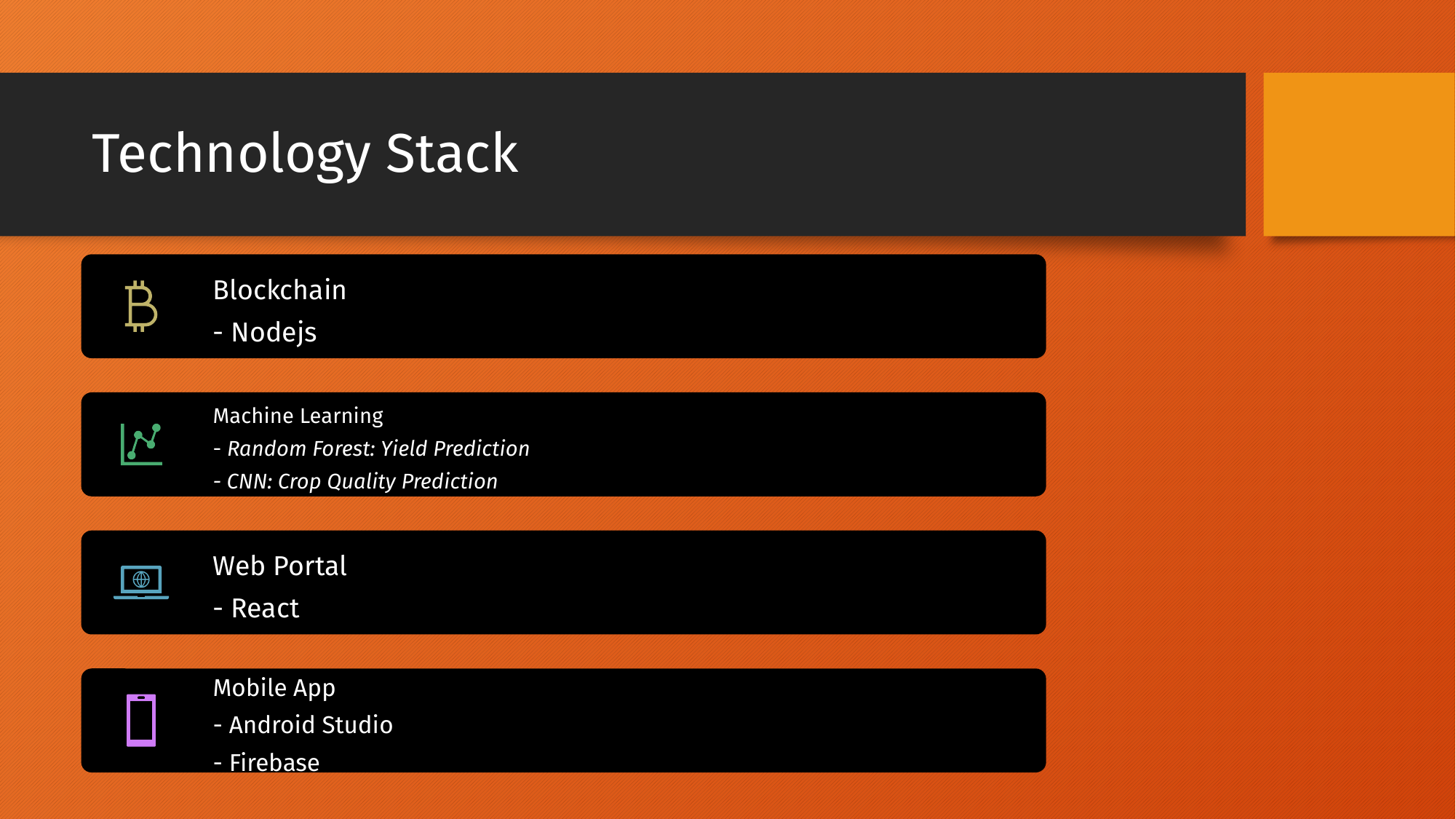

# Technology Stack
Blockchain
- Nodejs
Machine Learning
- Random Forest: Yield Prediction
- CNN: Crop Quality Prediction
Web Portal
- React
Mobile App
- Android Studio
- Firebase